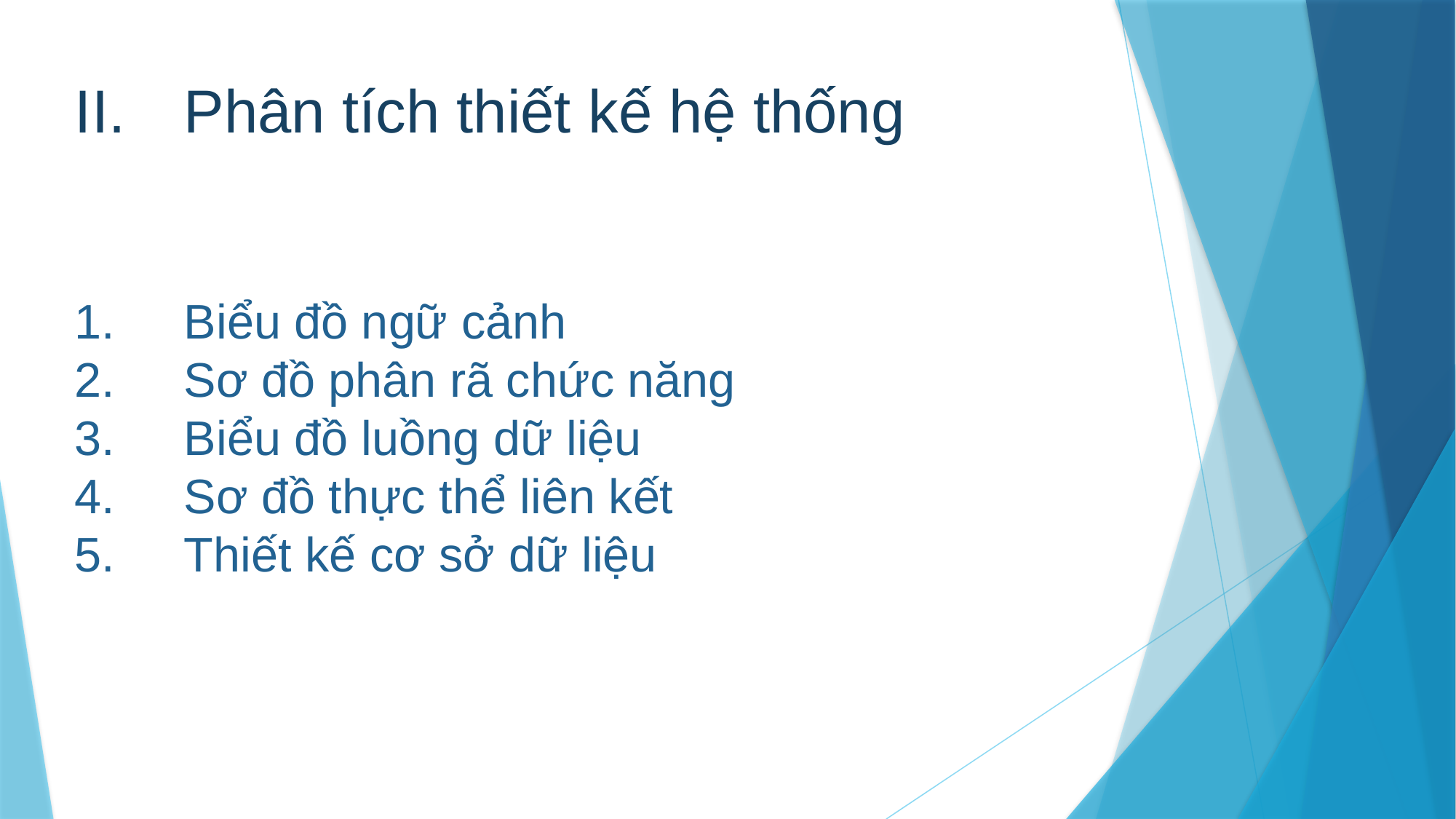

# II.	Phân tích thiết kế hệ thống 1.	Biểu đồ ngữ cảnh 2.	Sơ đồ phân rã chức năng 3.	Biểu đồ luồng dữ liệu 4.	Sơ đồ thực thể liên kết 5.	Thiết kế cơ sở dữ liệu